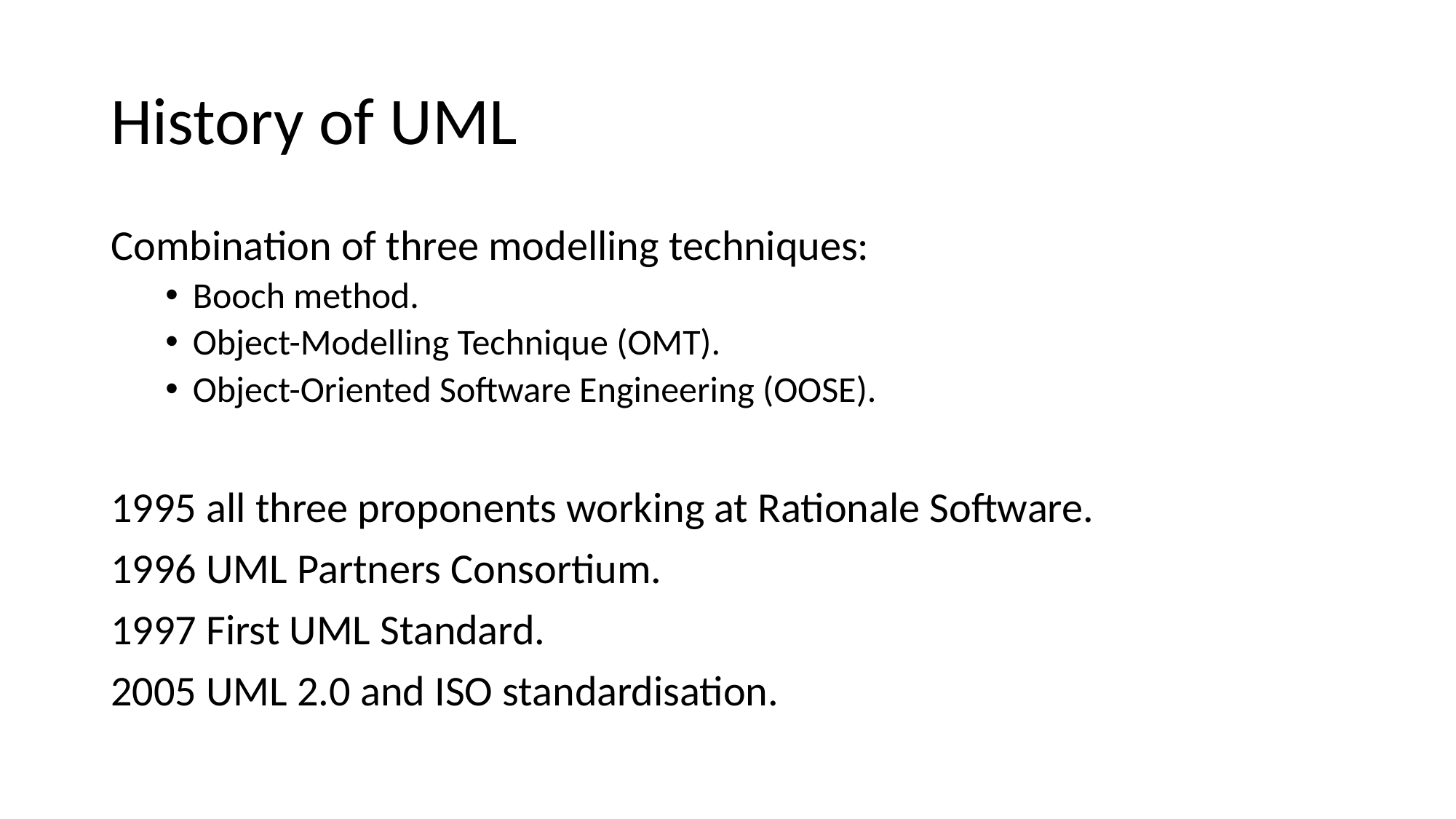

# History of UML
Combination of three modelling techniques:
Booch method.
Object-Modelling Technique (OMT).
Object-Oriented Software Engineering (OOSE).

1995 all three proponents working at Rationale Software.
1996 UML Partners Consortium.
1997 First UML Standard.
2005 UML 2.0 and ISO standardisation.